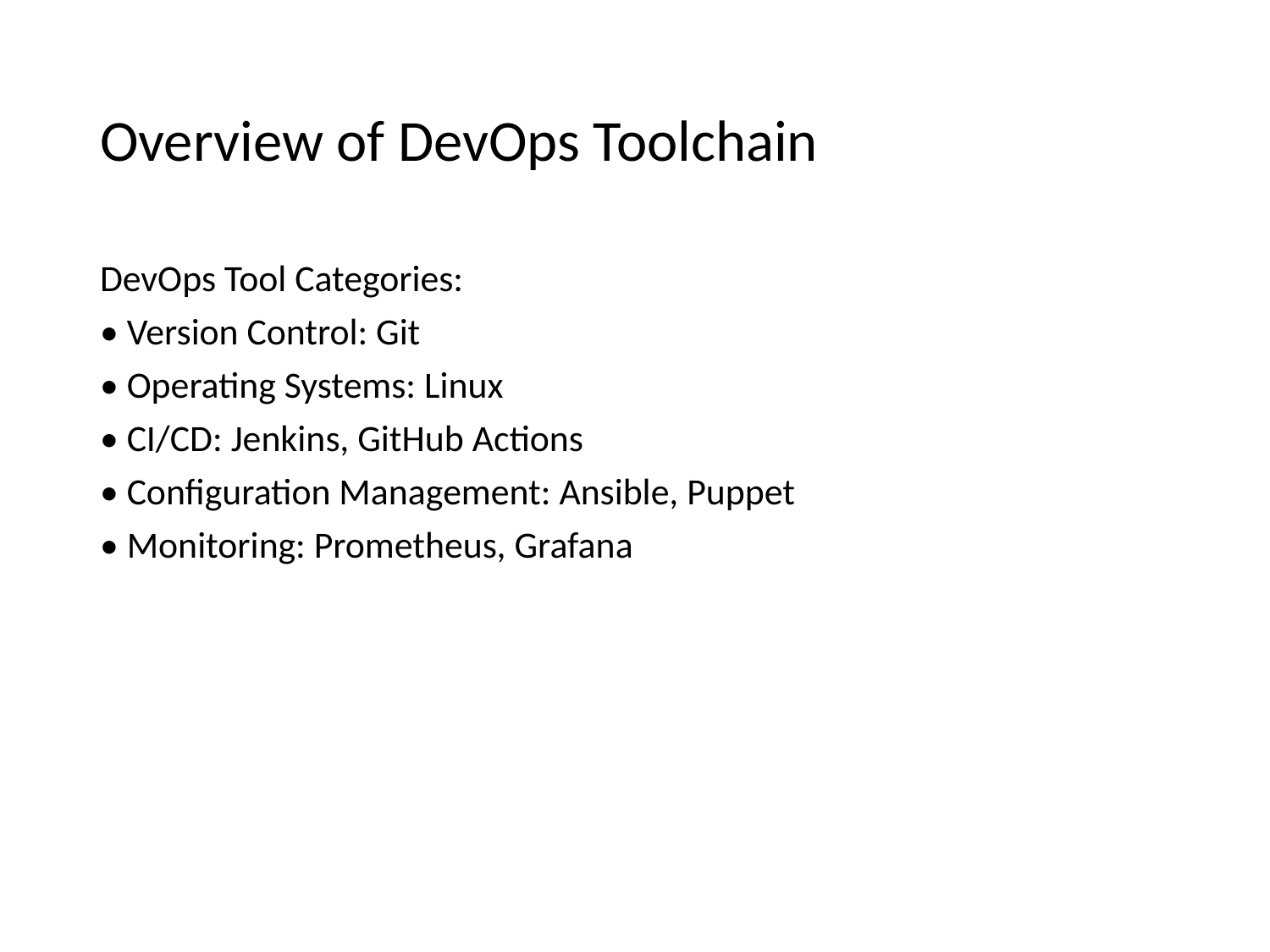

# Overview of DevOps Toolchain
DevOps Tool Categories:
• Version Control: Git
• Operating Systems: Linux
• CI/CD: Jenkins, GitHub Actions
• Configuration Management: Ansible, Puppet
• Monitoring: Prometheus, Grafana